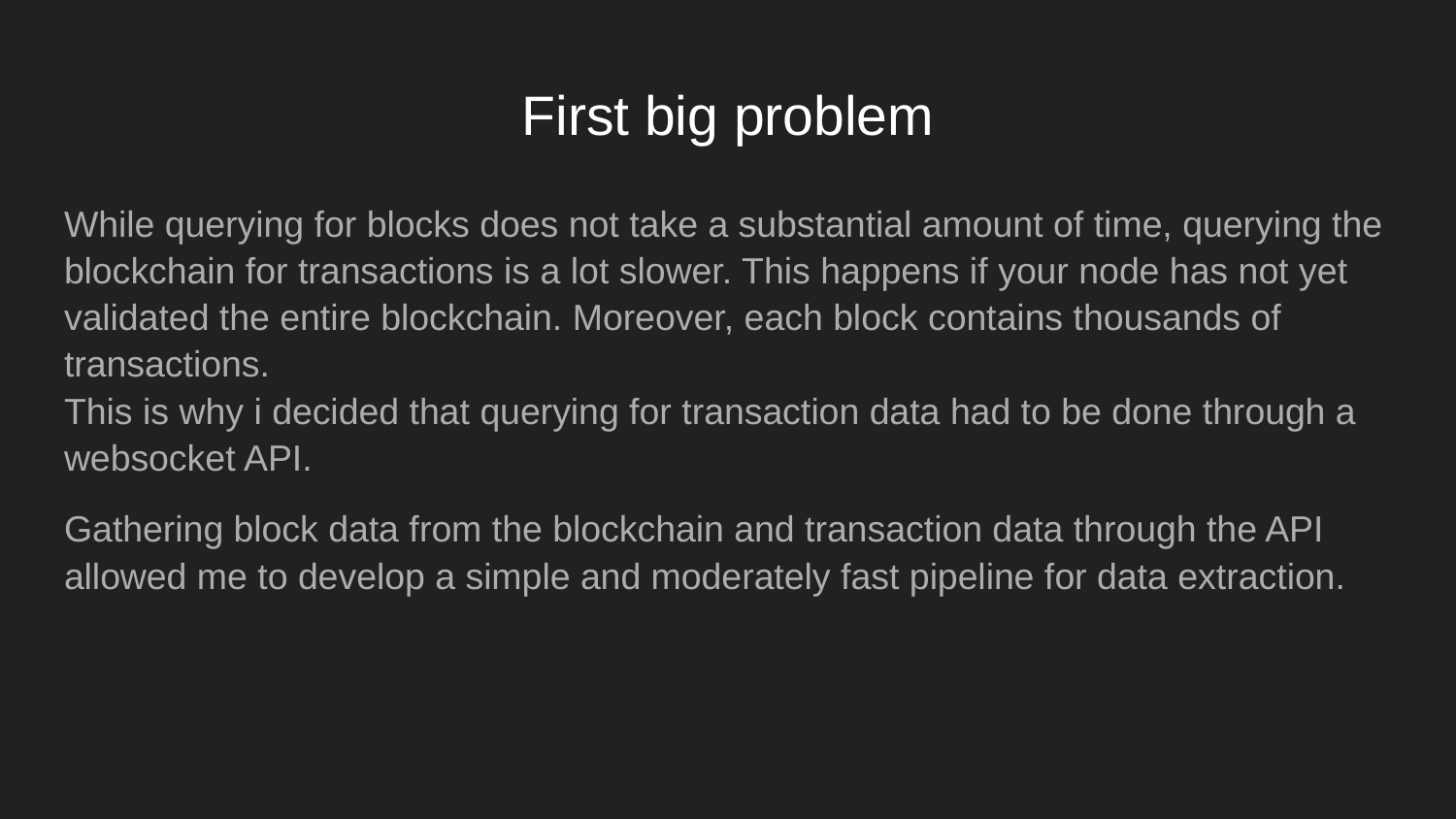

# First big problem
While querying for blocks does not take a substantial amount of time, querying the blockchain for transactions is a lot slower. This happens if your node has not yet validated the entire blockchain. Moreover, each block contains thousands of transactions.
This is why i decided that querying for transaction data had to be done through a websocket API.
Gathering block data from the blockchain and transaction data through the API allowed me to develop a simple and moderately fast pipeline for data extraction.